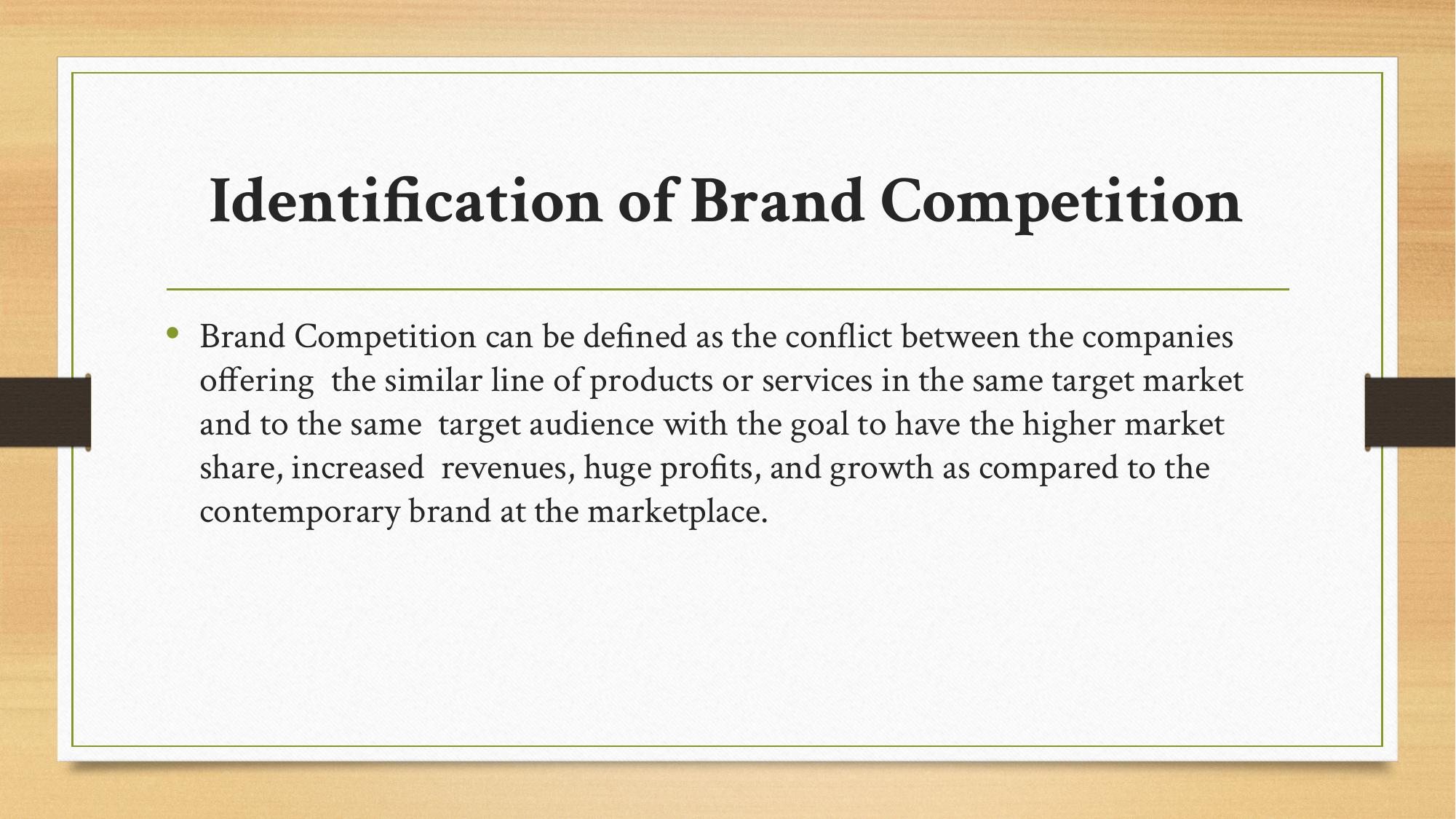

# Identification of Brand Competition
Brand Competition can be defined as the conflict between the companies offering  the similar line of products or services in the same target market and to the same  target audience with the goal to have the higher market share, increased  revenues, huge profits, and growth as compared to the contemporary brand at the marketplace.